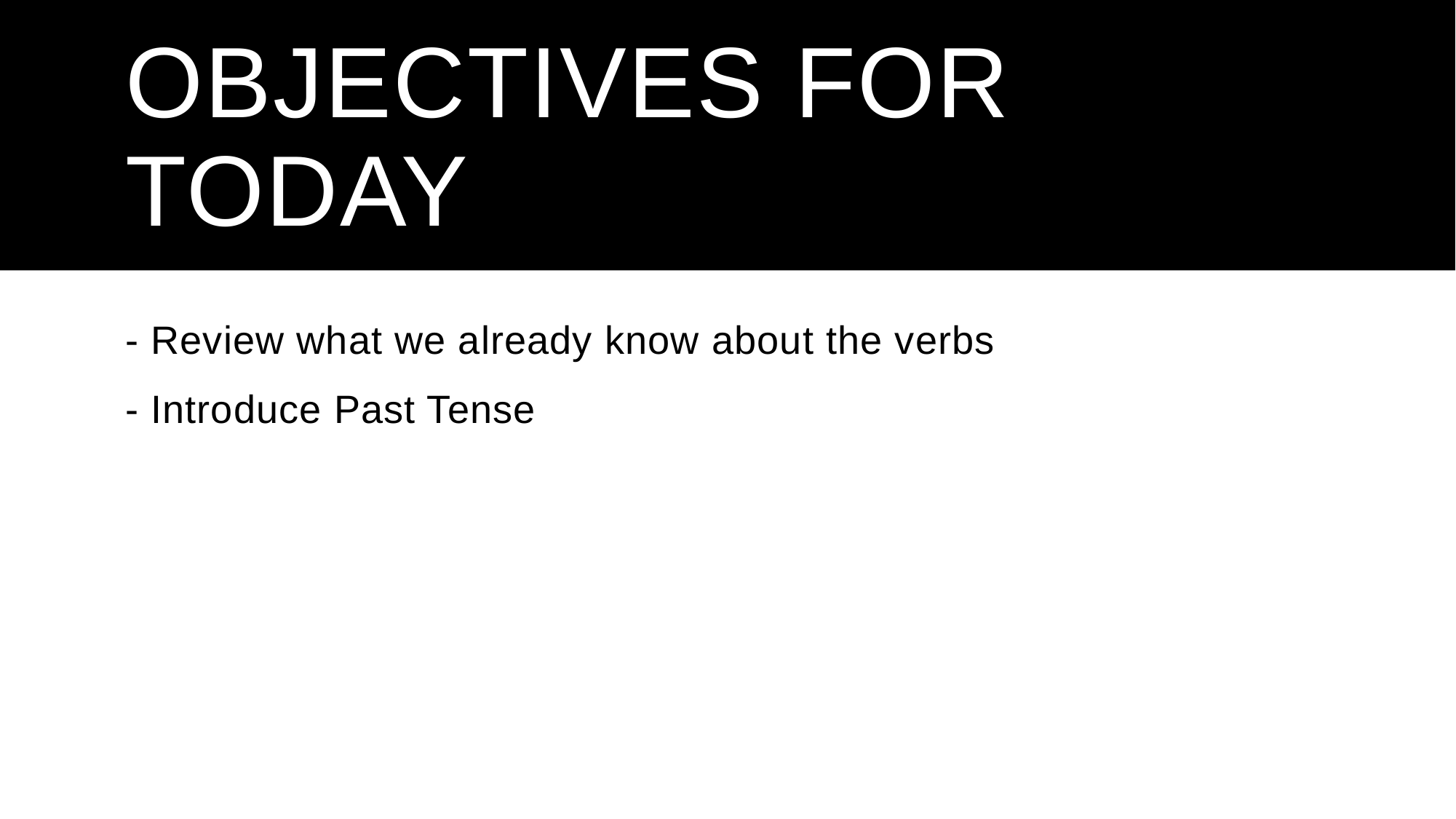

# Objectives for today
- Review what we already know about the verbs
- Introduce Past Tense